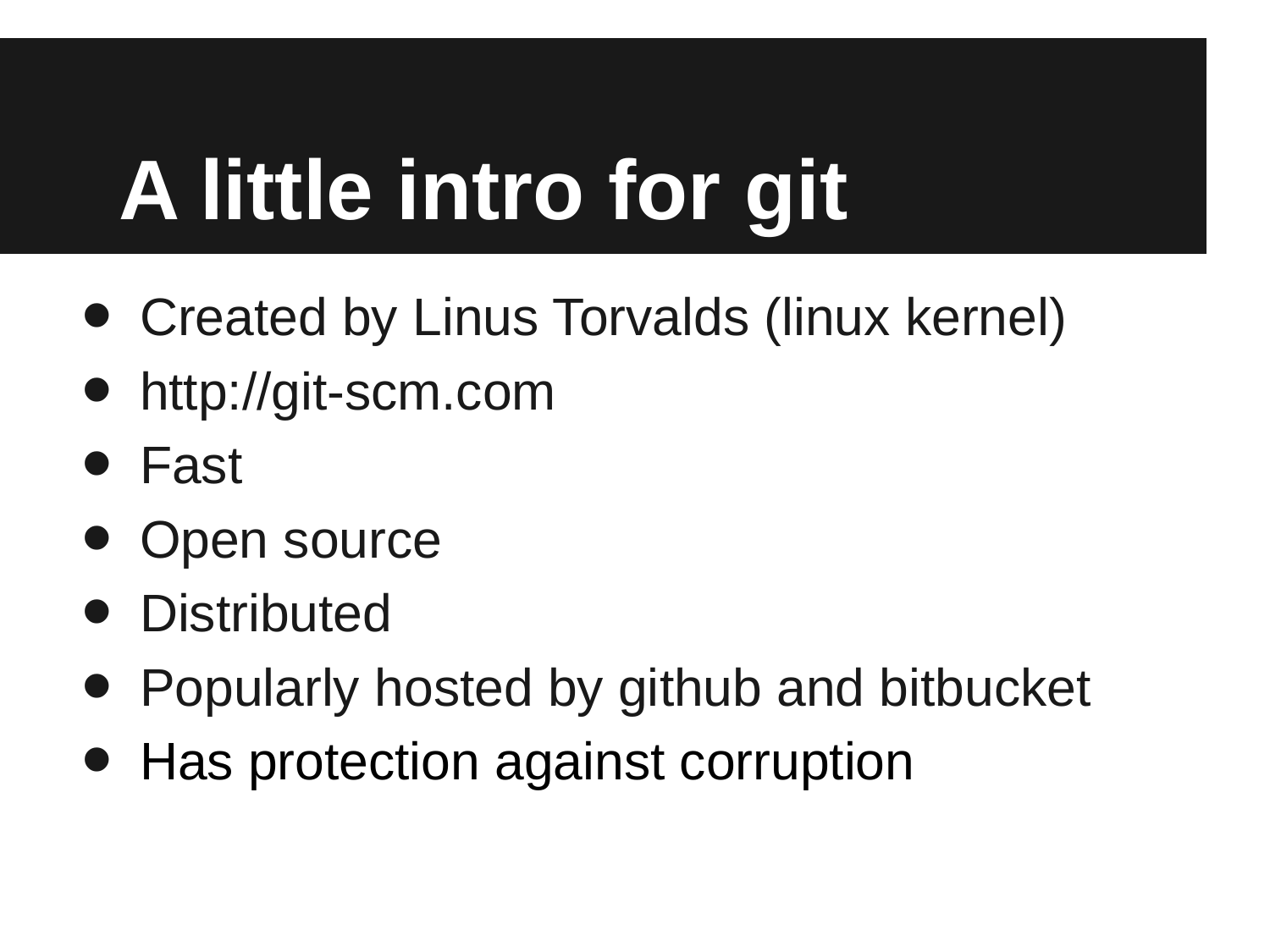

# A little intro for git
Created by Linus Torvalds (linux kernel)
http://git-scm.com
Fast
Open source
Distributed
Popularly hosted by github and bitbucket
Has protection against corruption